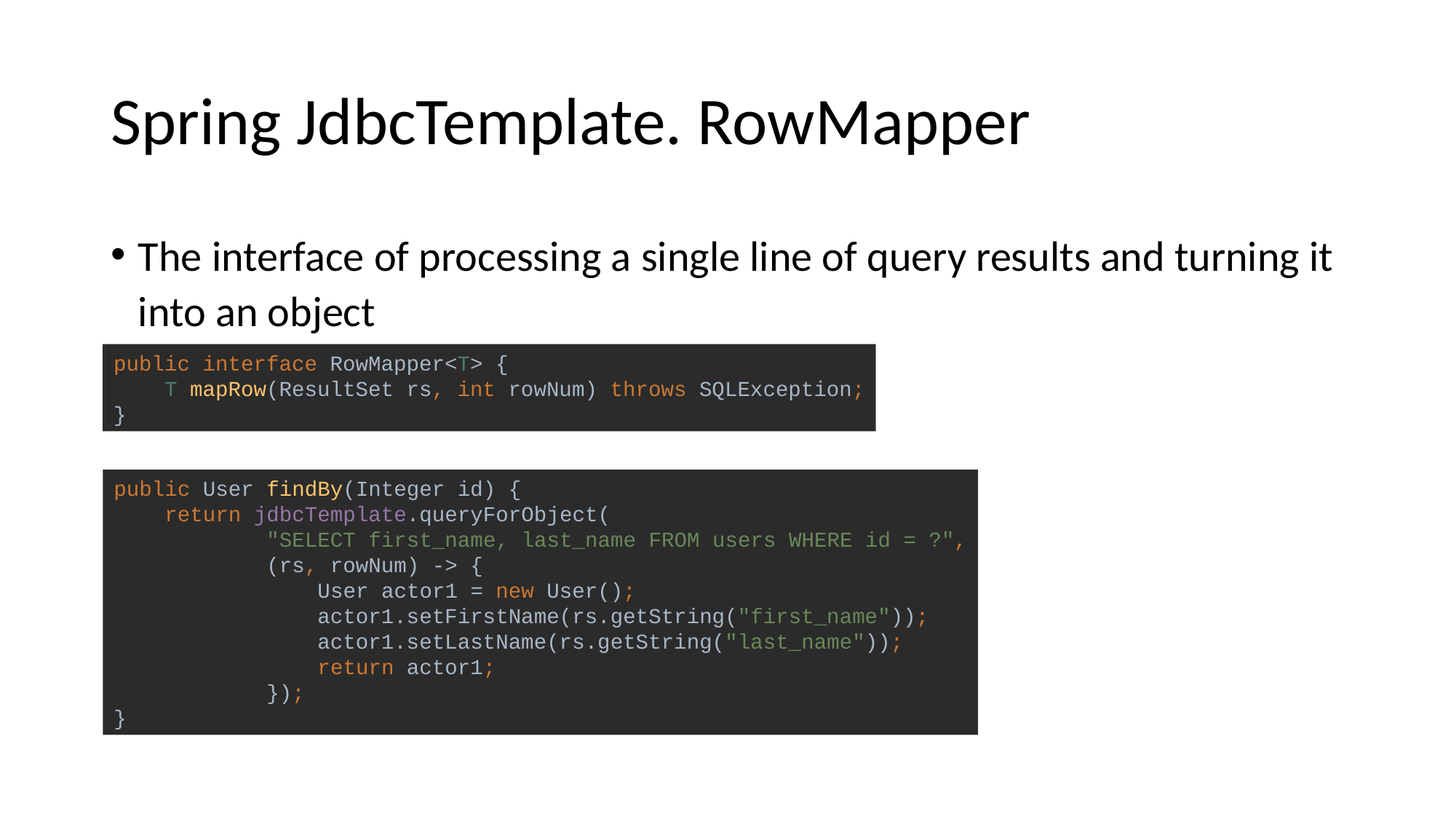

# Spring JdbcTemplate. RowMapper
The interface of processing a single line of query results and turning it into an object

public interface RowMapper<T> {
    T mapRow(ResultSet rs, int rowNum) throws SQLException;
}
public User findBy(Integer id) {
    return jdbcTemplate.queryForObject(
            "SELECT first_name, last_name FROM users WHERE id = ?",
            (rs, rowNum) -> {
                User actor1 = new User();
                actor1.setFirstName(rs.getString("first_name"));
                actor1.setLastName(rs.getString("last_name"));
                return actor1;
            });
}